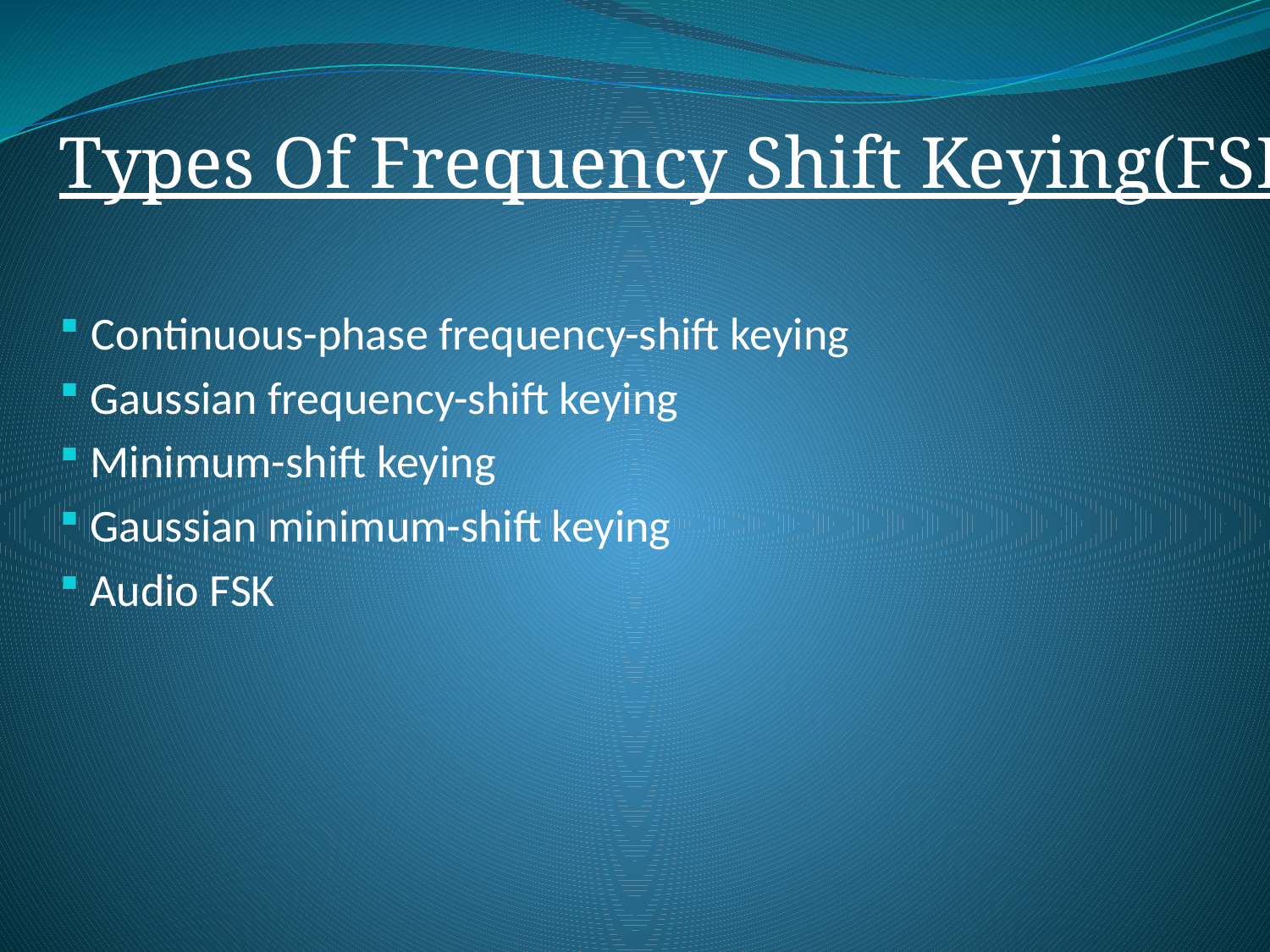

Types Of Frequency Shift Keying(FSK)
 Continuous-phase frequency-shift keying
 Gaussian frequency-shift keying
 Minimum-shift keying
 Gaussian minimum-shift keying
 Audio FSK

#